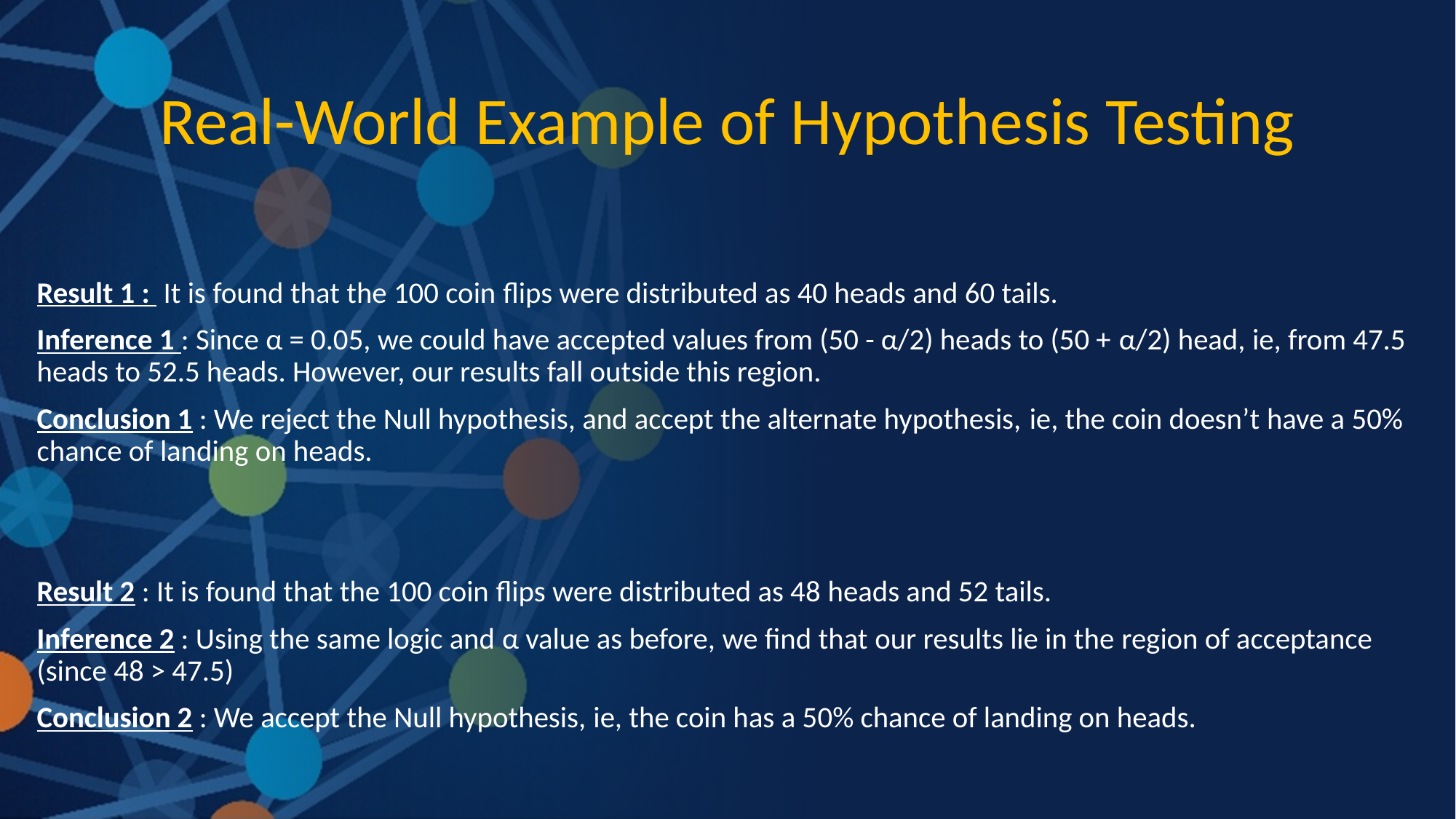

# Real-World Example of Hypothesis Testing

Result 1 :  It is found that the 100 coin flips were distributed as 40 heads and 60 tails.
Inference 1 : Since α = 0.05, we could have accepted values from (50 - α/2) heads to (50 + α/2) head, ie, from 47.5 heads to 52.5 heads. However, our results fall outside this region.
Conclusion 1 : We reject the Null hypothesis, and accept the alternate hypothesis, ie, the coin doesn’t have a 50% chance of landing on heads.

Result 2 : It is found that the 100 coin flips were distributed as 48 heads and 52 tails.
Inference 2 : Using the same logic and α value as before, we find that our results lie in the region of acceptance (since 48 > 47.5)
Conclusion 2 : We accept the Null hypothesis, ie, the coin has a 50% chance of landing on heads.